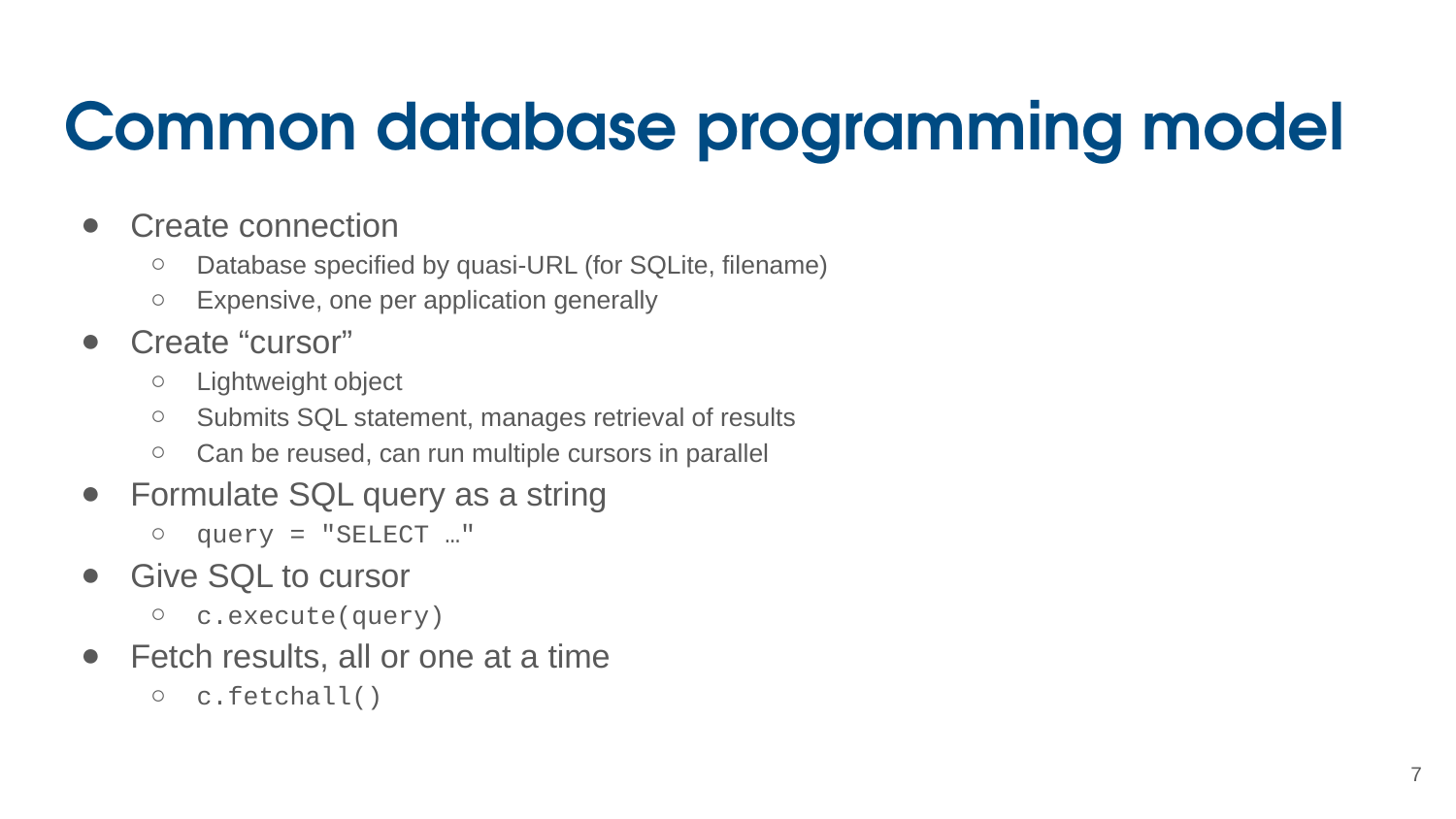

# Common database programming model
Create connection
Database specified by quasi-URL (for SQLite, filename)
Expensive, one per application generally
Create “cursor”
Lightweight object
Submits SQL statement, manages retrieval of results
Can be reused, can run multiple cursors in parallel
Formulate SQL query as a string
query = "SELECT …"
Give SQL to cursor
c.execute(query)
Fetch results, all or one at a time
c.fetchall()
7